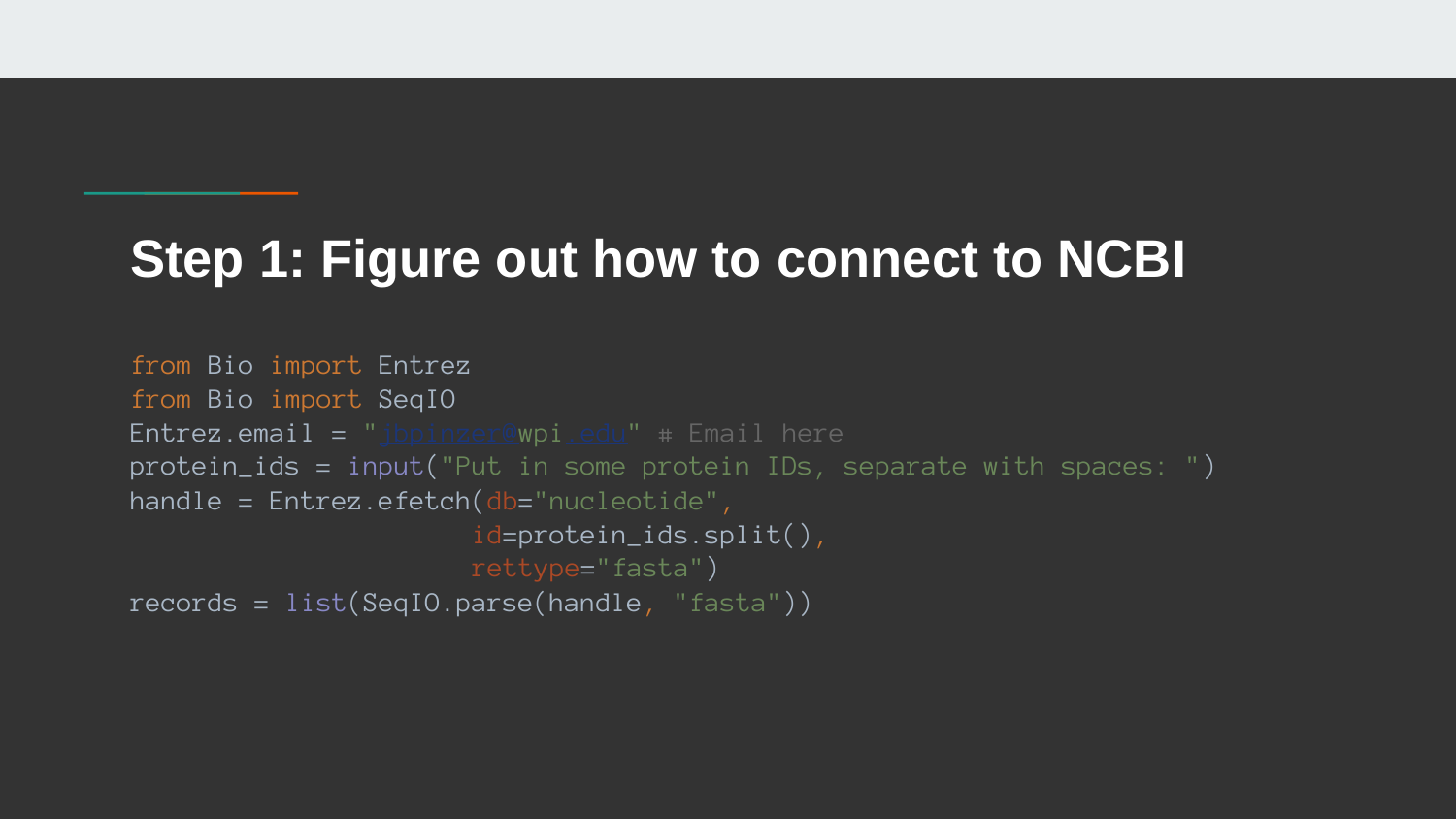

# Step 1: Figure out how to connect to NCBI
from Bio import Entrez
from Bio import SeqIO
Entrez.email = "jbpinzer@wpi.edu" # Email here
protein_ids = input("Put in some protein IDs, separate with spaces: ")
handle = Entrez.efetch(db="nucleotide",
                      id=protein_ids.split(),
                      rettype="fasta")
records = list(SeqIO.parse(handle, "fasta"))